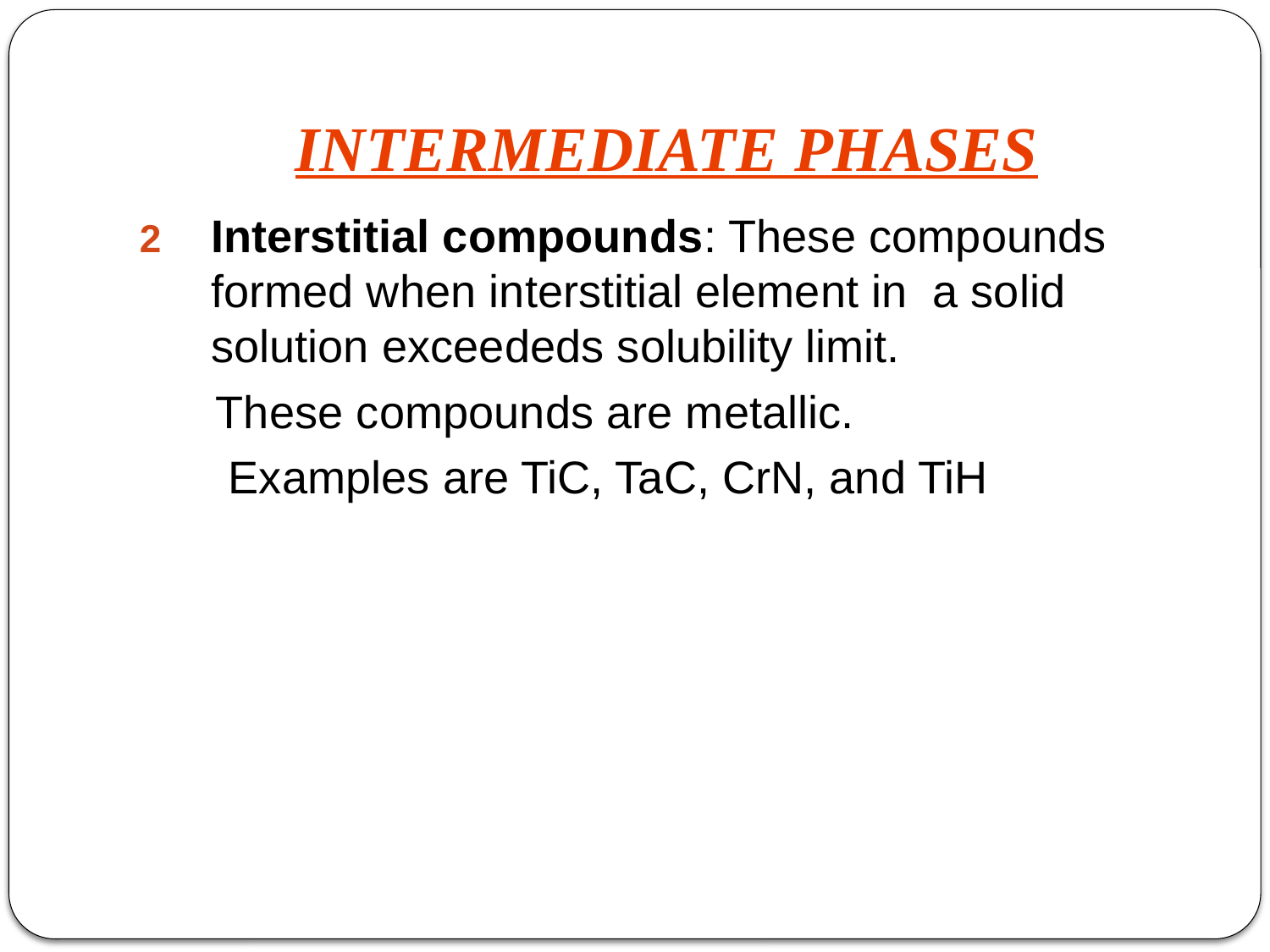

# INTERMEDIATE PHASES
Interstitial compounds: These compounds formed when interstitial element in  a solid solution exceededs solubility limit.
      These compounds are metallic.
       Examples are TiC, TaC, CrN, and TiH